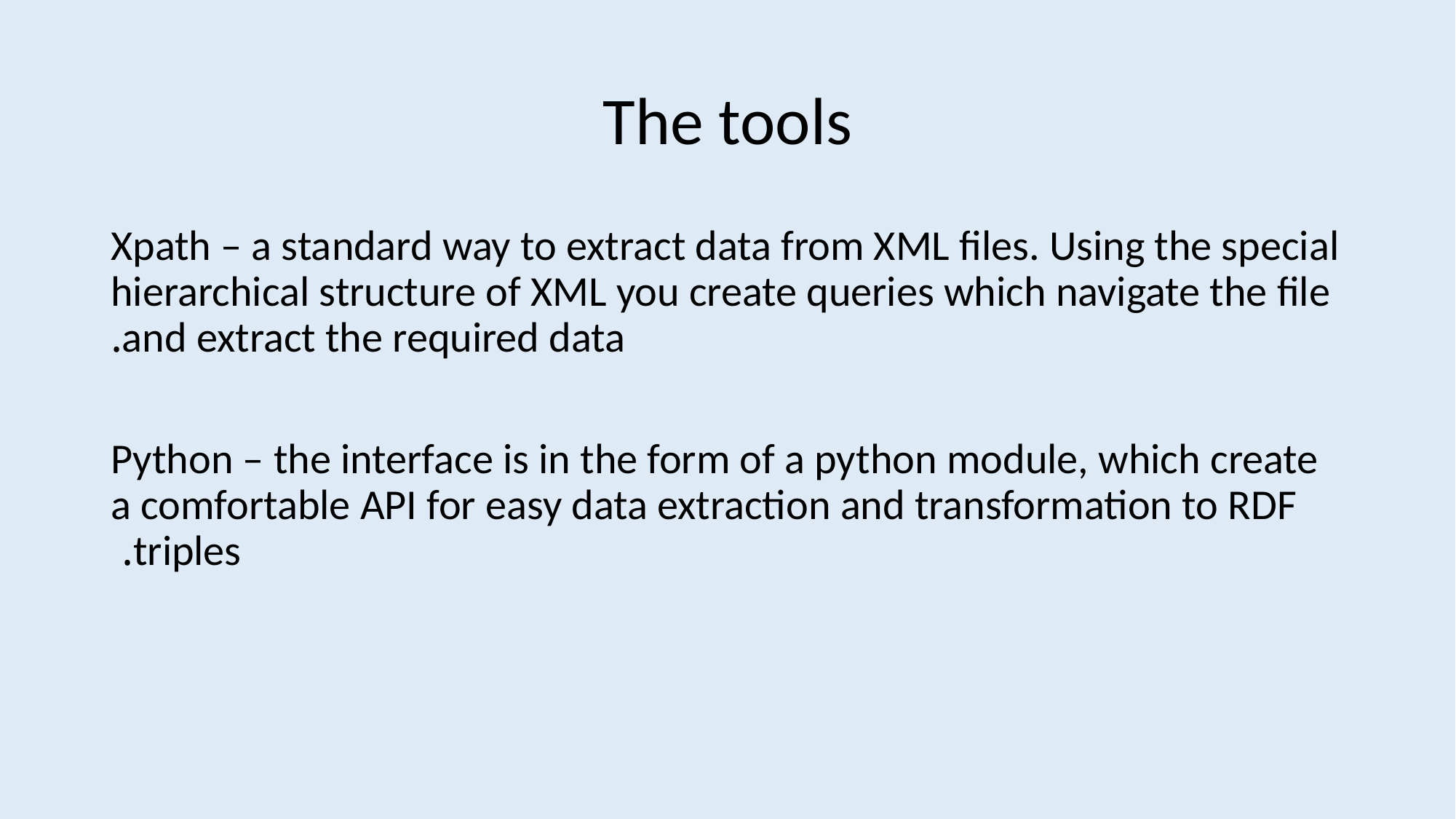

# The tools
Xpath – a standard way to extract data from XML files. Using the special hierarchical structure of XML you create queries which navigate the file and extract the required data.

Python – the interface is in the form of a python module, which create a comfortable API for easy data extraction and transformation to RDF triples.